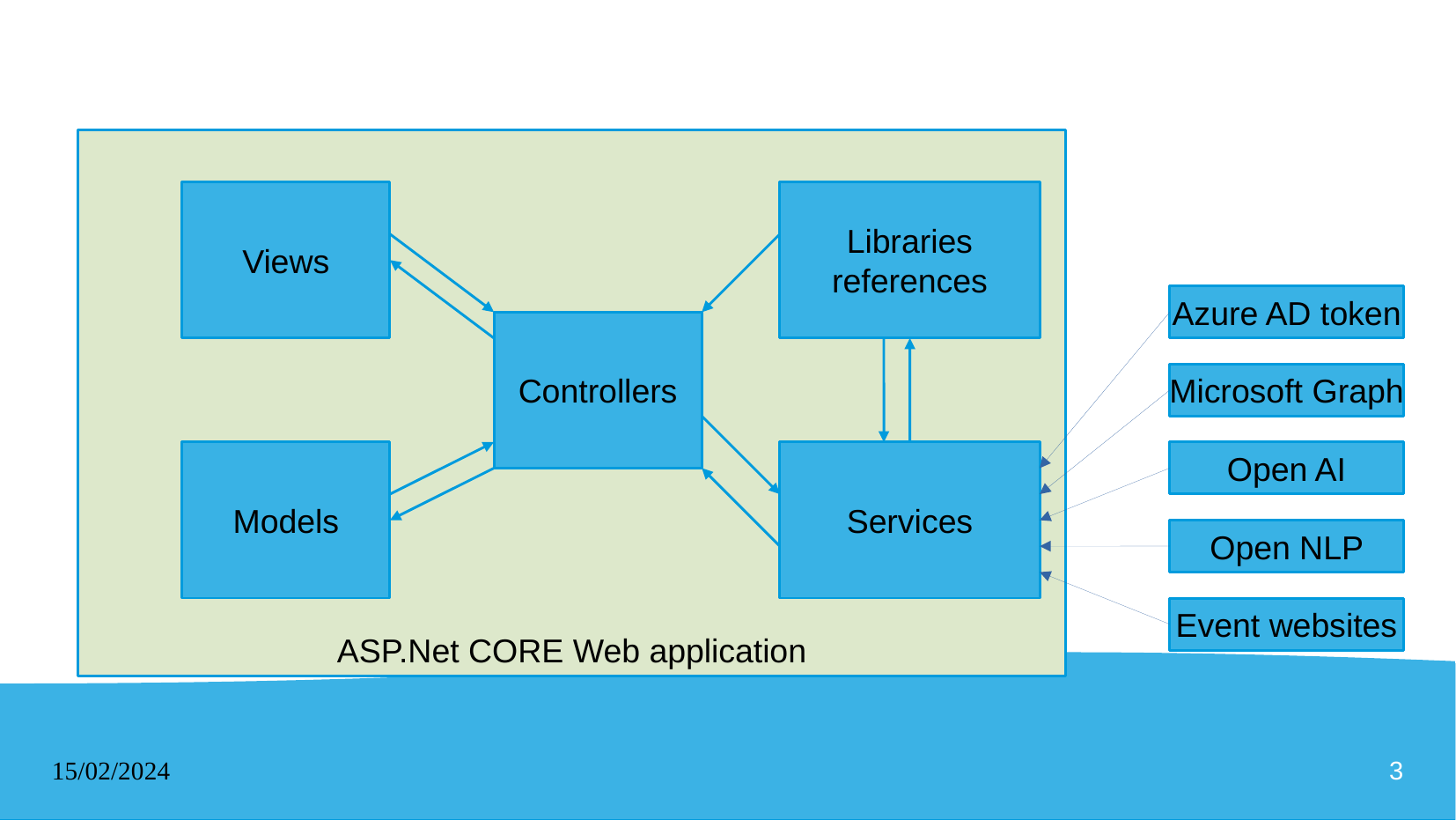

# Software architecture
ASP.Net CORE Web application
Views
Libraries
references

Azure AD token
Controllers

Microsoft Graph

Models

Services
Open AI

Open NLP

Event websites
15/02/2024
3